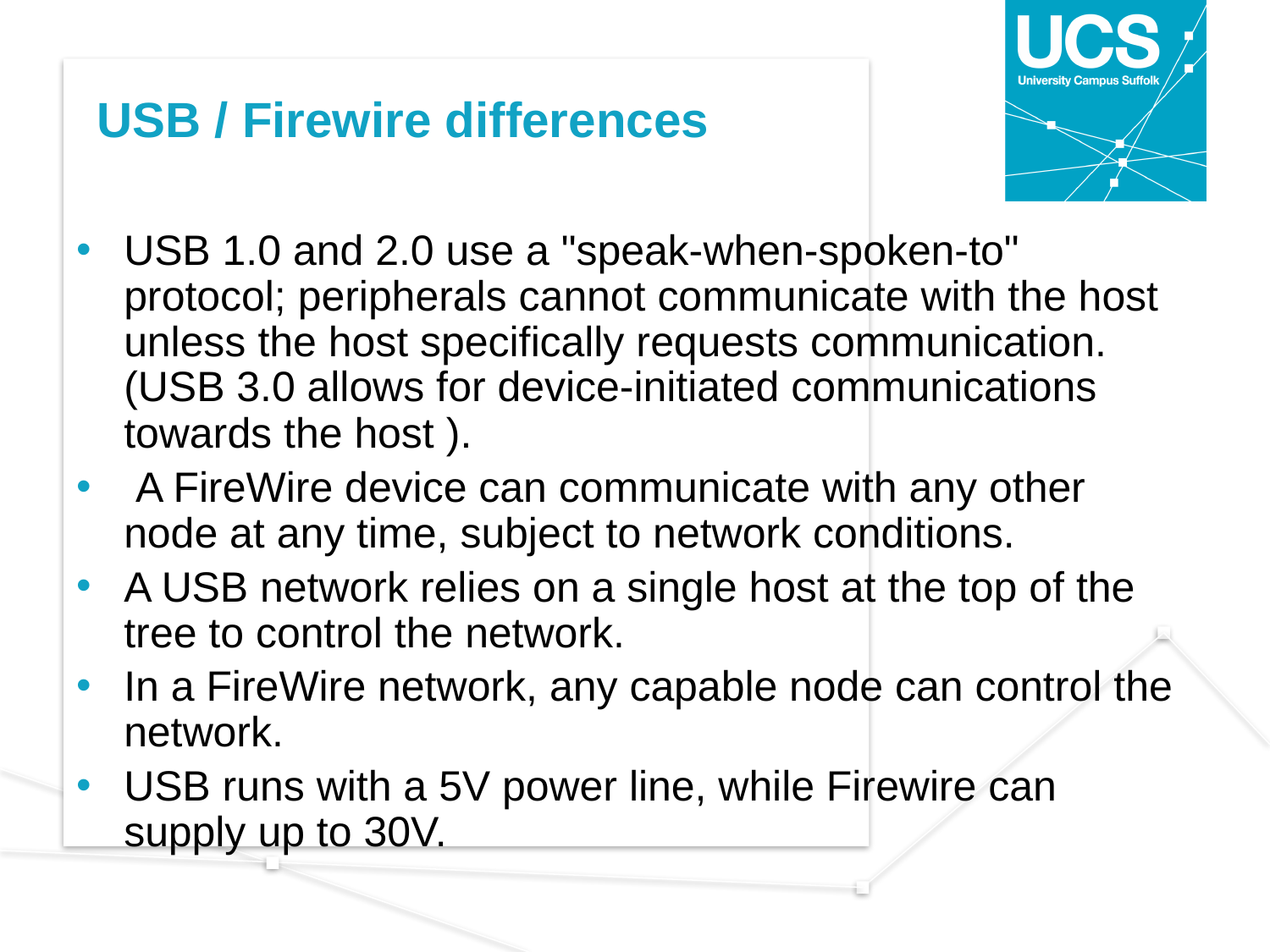

# USB / Firewire differences
USB 1.0 and 2.0 use a "speak-when-spoken-to" protocol; peripherals cannot communicate with the host unless the host specifically requests communication. (USB 3.0 allows for device-initiated communications towards the host ).
 A FireWire device can communicate with any other node at any time, subject to network conditions.
A USB network relies on a single host at the top of the tree to control the network.
In a FireWire network, any capable node can control the network.
USB runs with a 5V power line, while Firewire can supply up to 30V.